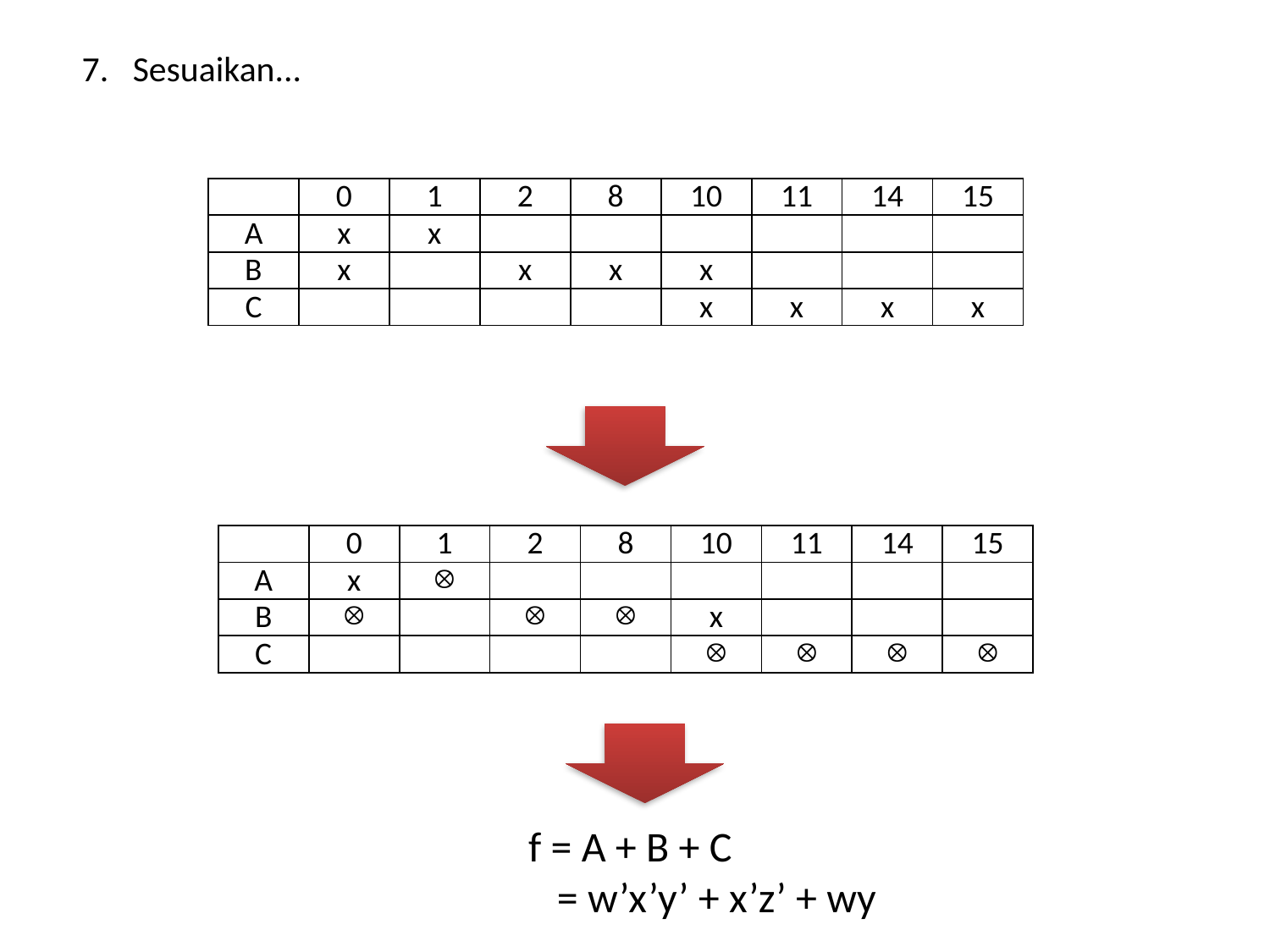

7.   Sesuaikan...

|  | 0 | 1 | 2 | 8 | 10 | 11 | 14 | 15 |
| --- | --- | --- | --- | --- | --- | --- | --- | --- |
| A | x | x |  |  |  |  |  |  |
| B | x |  | x | x | x |  |  |  |
| C |  |  |  |  | x | x | x | x |

|  | 0 | 1 | 2 | 8 | 10 | 11 | 14 | 15 |
| --- | --- | --- | --- | --- | --- | --- | --- | --- |
| A | x | ⊗ |  |  |  |  |  |  |
| B | ⊗ |  | ⊗ | ⊗ | x |  |  |  |
| C |  |  |  |  | ⊗ | ⊗ | ⊗ | ⊗ |

f = A + B + C
   = w’x’y’ + x’z’ + wy